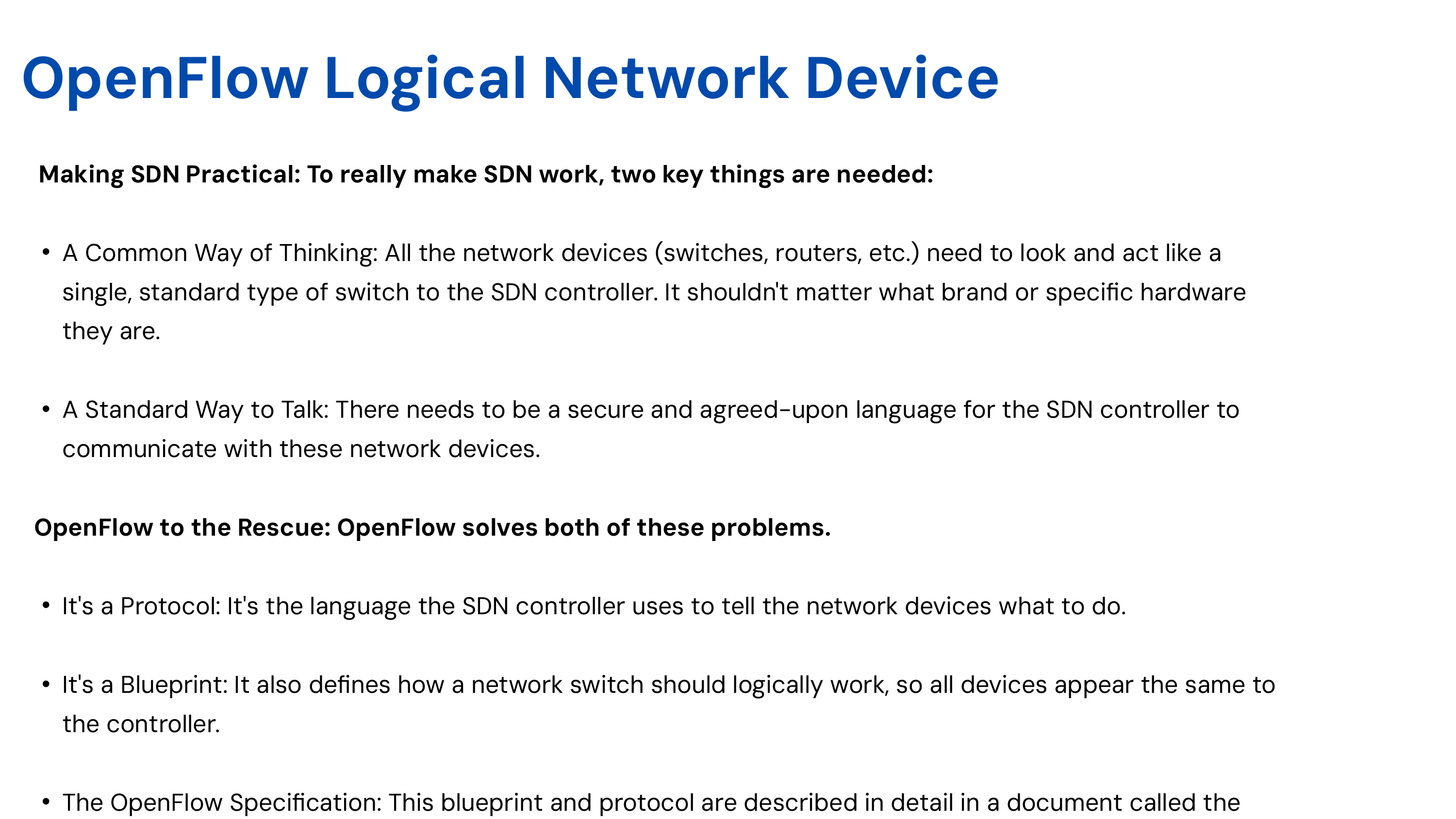

OpenFlow Logical Network Device

   Making SDN Practical: To really make SDN work, two key things are needed:

A Common Way of Thinking: All the network devices (switches, routers, etc.) need to look and act like a single, standard type of switch to the SDN controller. It shouldn't matter what brand or specific hardware they are.

A Standard Way to Talk: There needs to be a secure and agreed-upon language for the SDN controller to communicate with these network devices.

  OpenFlow to the Rescue: OpenFlow solves both of these problems.

It's a Protocol: It's the language the SDN controller uses to tell the network devices what to do.

It's a Blueprint: It also defines how a network switch should logically work, so all devices appear the same to the controller.

The OpenFlow Specification: This blueprint and protocol are described in detail in a document called the "OpenFlow Switch Specification," which is created by the Open Networking Foundation (ONF).